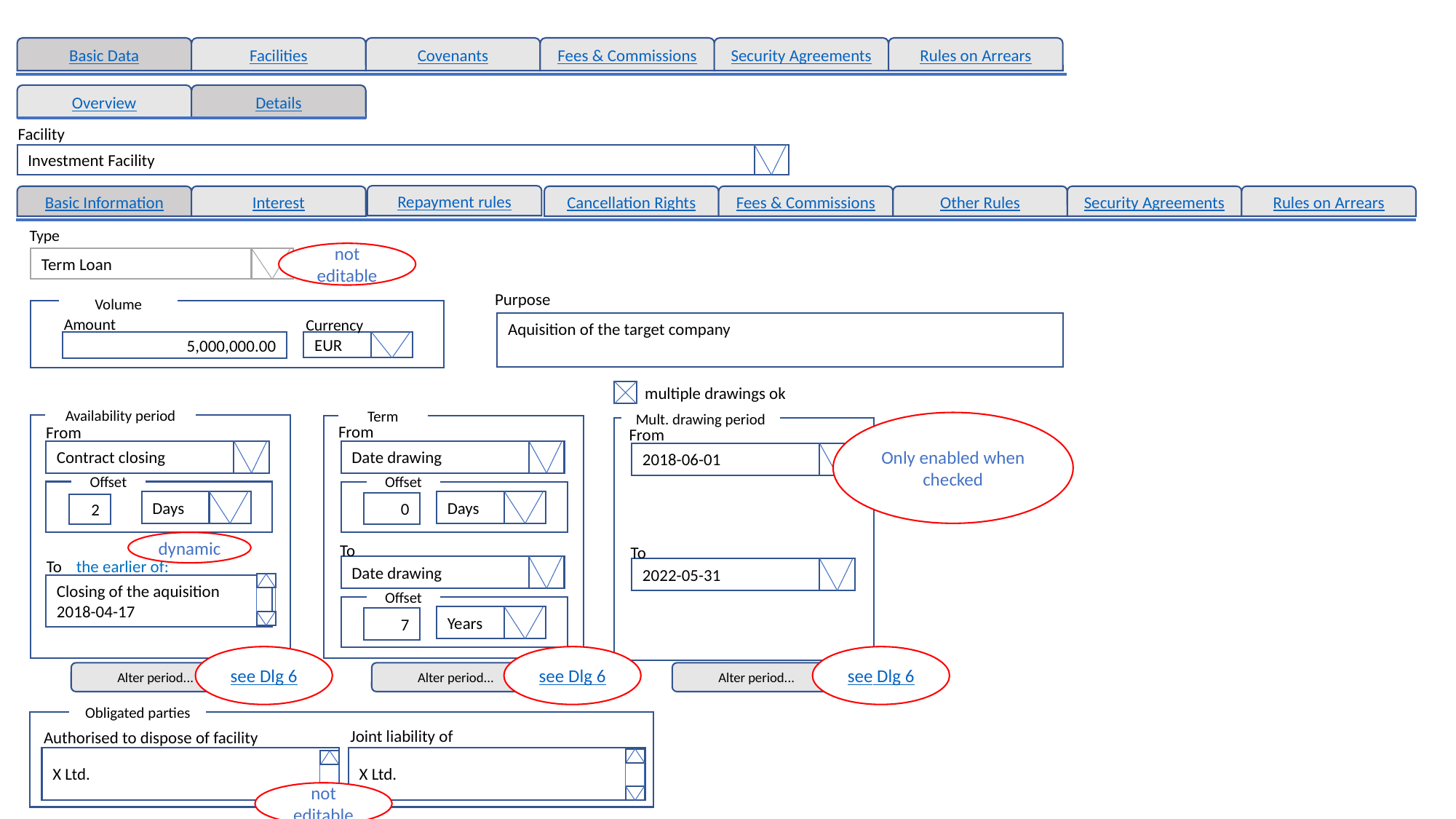

Basic Data
Facilities
Covenants
Fees & Commissions
Security Agreements
Rules on Arrears
Overview
Details
Facility
Investment Facility

Repayment rules
Basic Information
Interest
Cancellation Rights
Fees & Commissions
Other Rules
Security Agreements
Rules on Arrears
Type
not editable
Term Loan

Purpose
Volume

Amount
5,000,000.00
Currency
Aquisition of the target company
EUR

multiple drawings ok

Availability period

Term

From
Date drawing

Offset

Days

0
To
Date drawing

Offset

Years

7
Mult. drawing period

Only enabled when checked
From
From
Contract closing

2018-06-01

Offset

Days

2
dynamic
To
To
the earlier of:
2022-05-31

Closing of the aquisition
2018-04-17
see Dlg 6
see Dlg 6
see Dlg 6
Alter period...
Alter period...
Alter period...
Obligated parties

Joint liability of
Authorised to dispose of facility
X Ltd.
X Ltd.

not editable